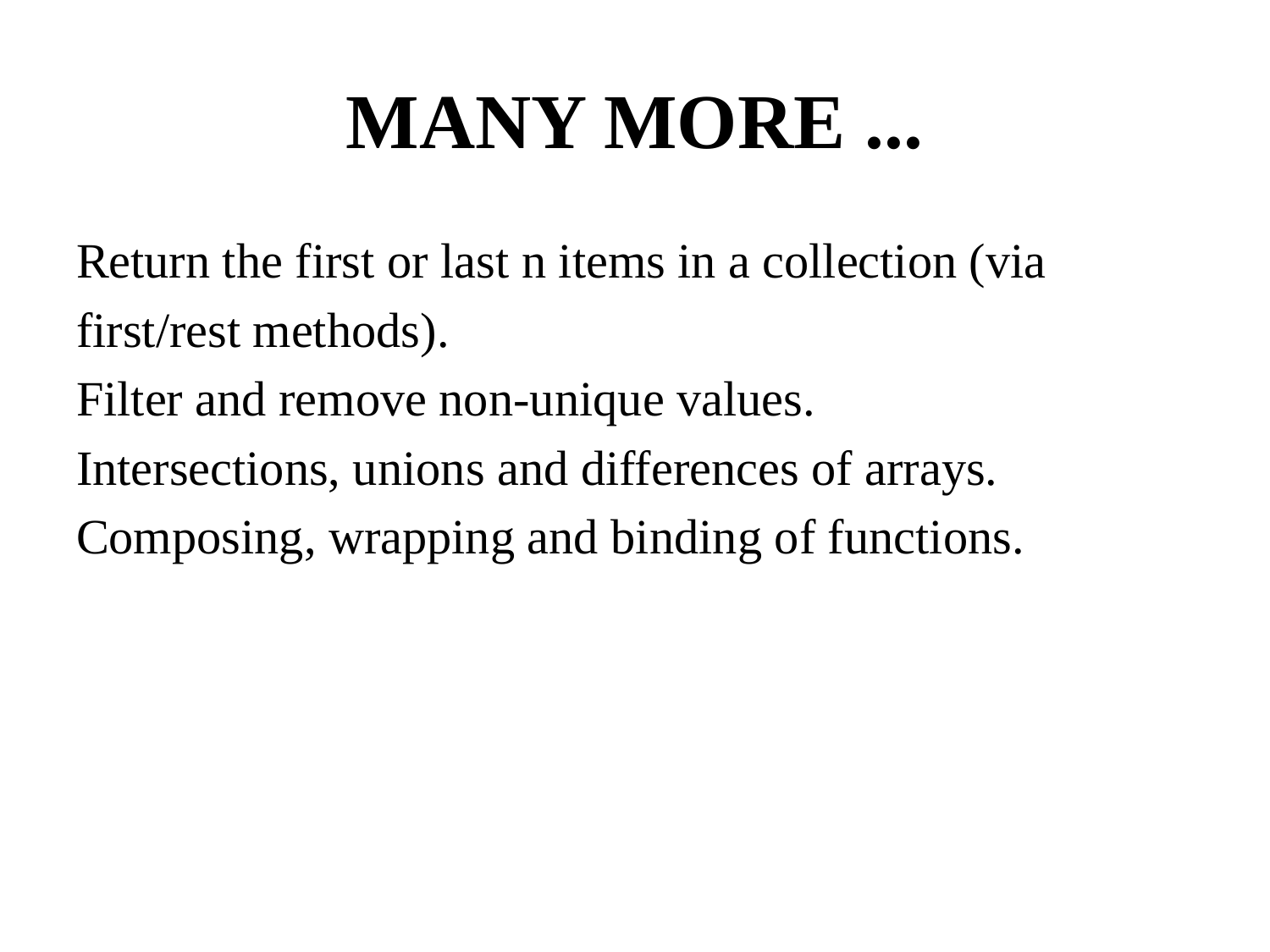

# MANY MORE ...
Return the first or last n items in a collection (via
first/rest methods).
Filter and remove non-unique values.
Intersections, unions and differences of arrays.
Composing, wrapping and binding of functions.